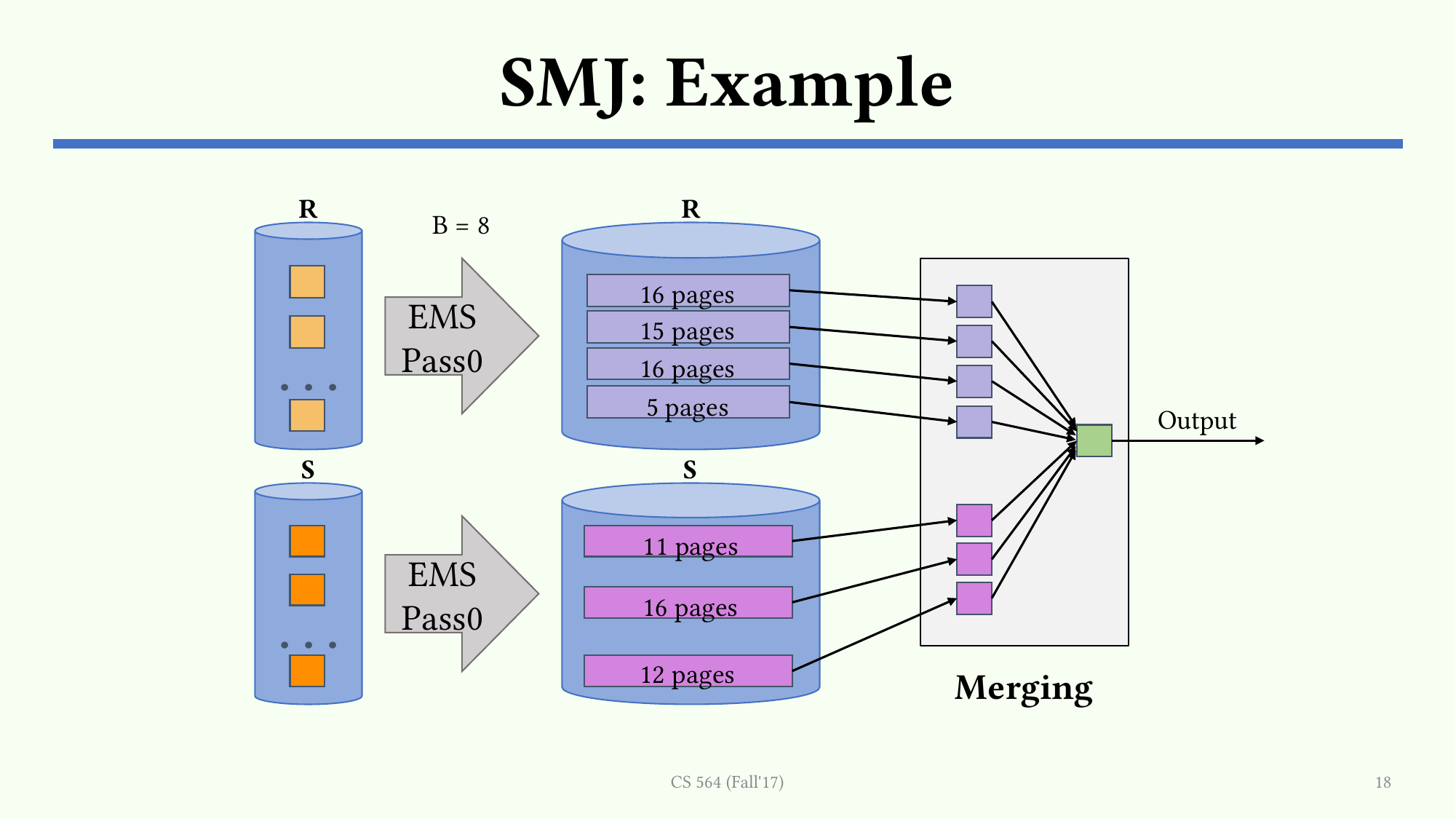

# SMJ: Example
R

. . .

B = 8
R

16 pages
EMS
Pass0

15 pages

16 pages

5 pages
Output

S

. . .

S

11 pages
EMS Pass0

16 pages

12 pages
Merging
CS 564 (Fall'17)
18